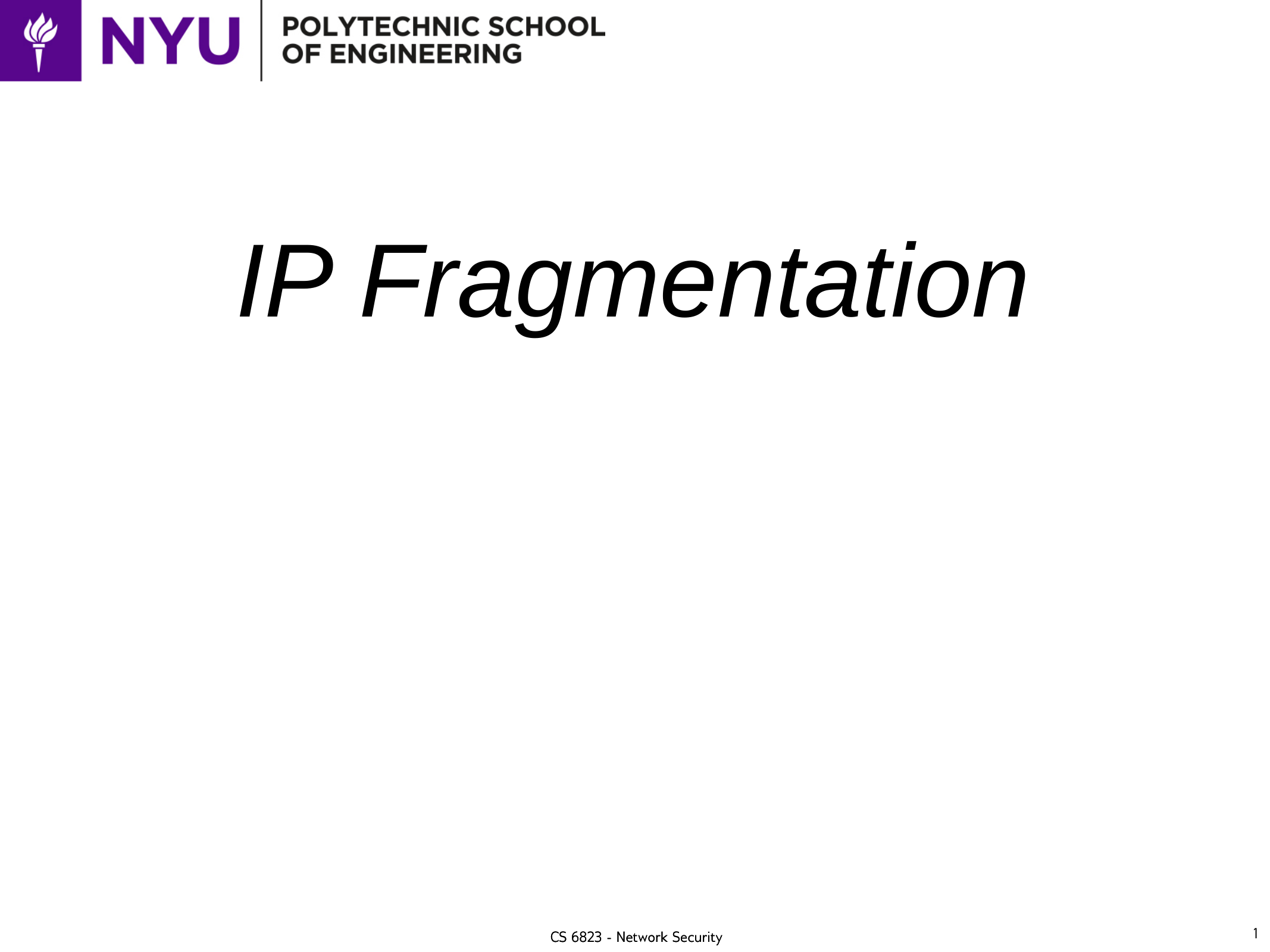

# IP Fragmentation

1
CS 6823 - Network Security